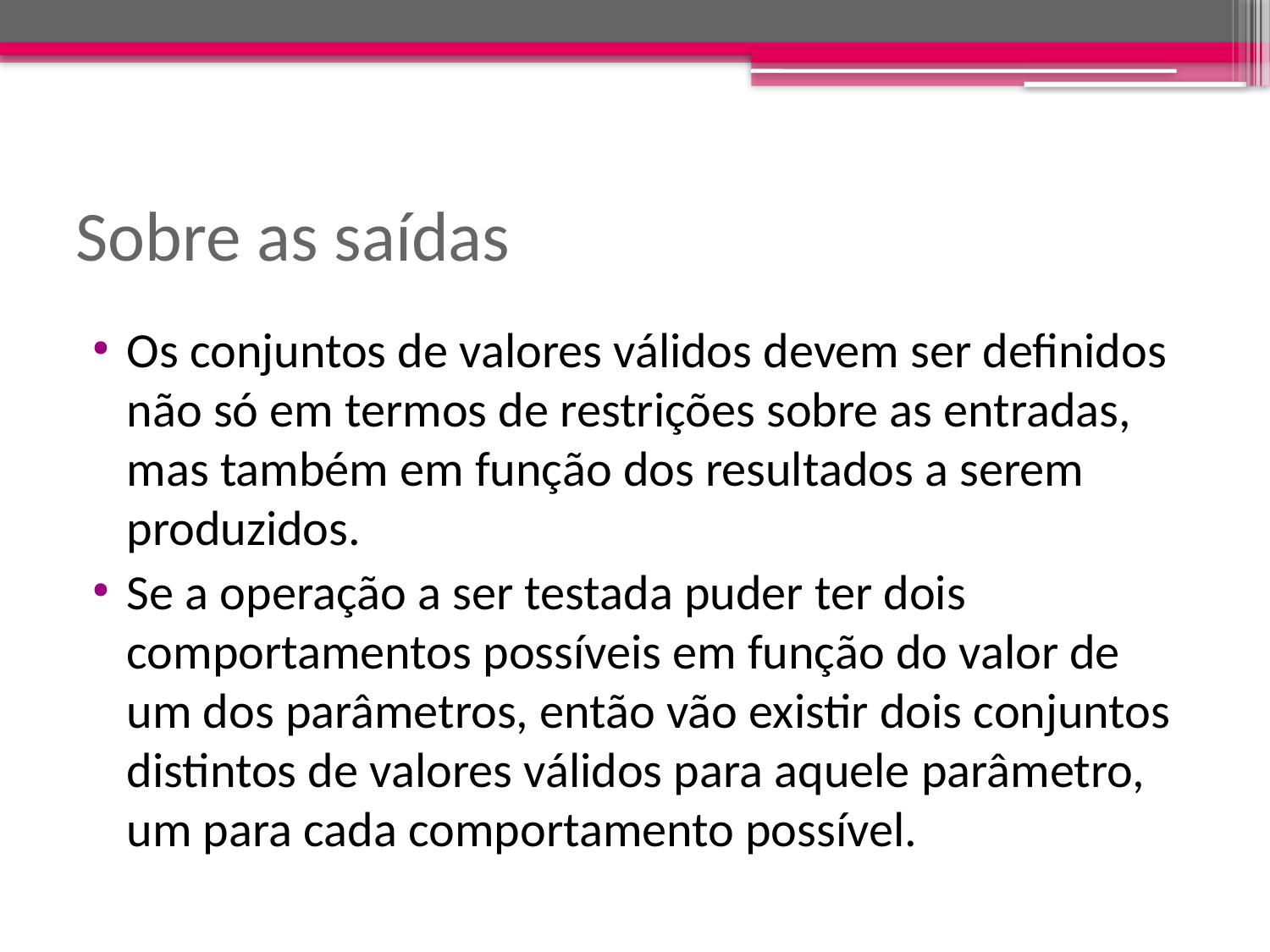

# Sobre as saídas
Os conjuntos de valores válidos devem ser definidos não só em termos de restrições sobre as entradas, mas também em função dos resultados a serem produzidos.
Se a operação a ser testada puder ter dois comportamentos possíveis em função do valor de um dos parâmetros, então vão existir dois conjuntos distintos de valores válidos para aquele parâmetro, um para cada comportamento possível.